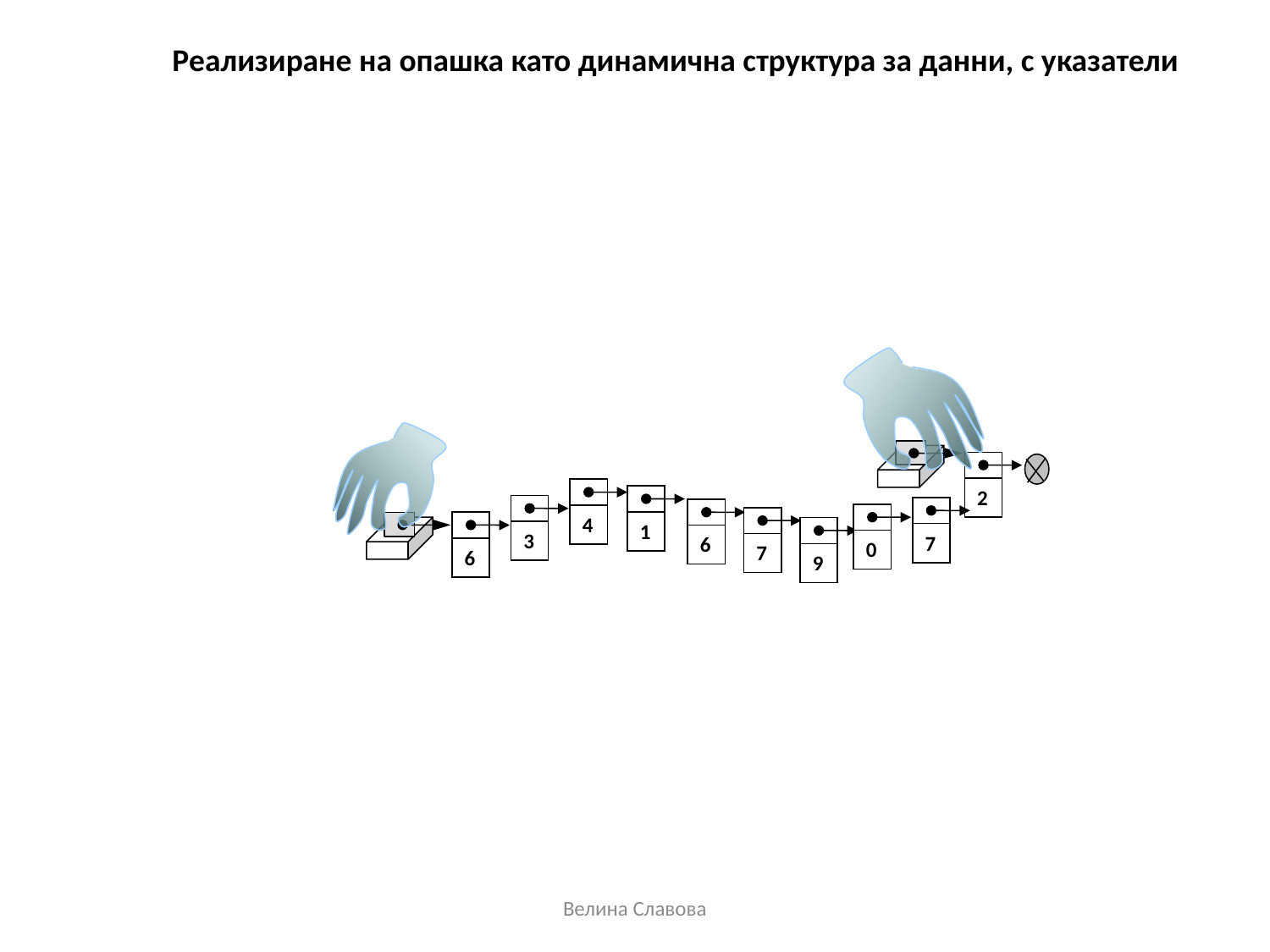

Реализиране на опашка като динамична структура за данни, с указатели

2

4

1

3

7

6

0

7

6

9

Велина Славова